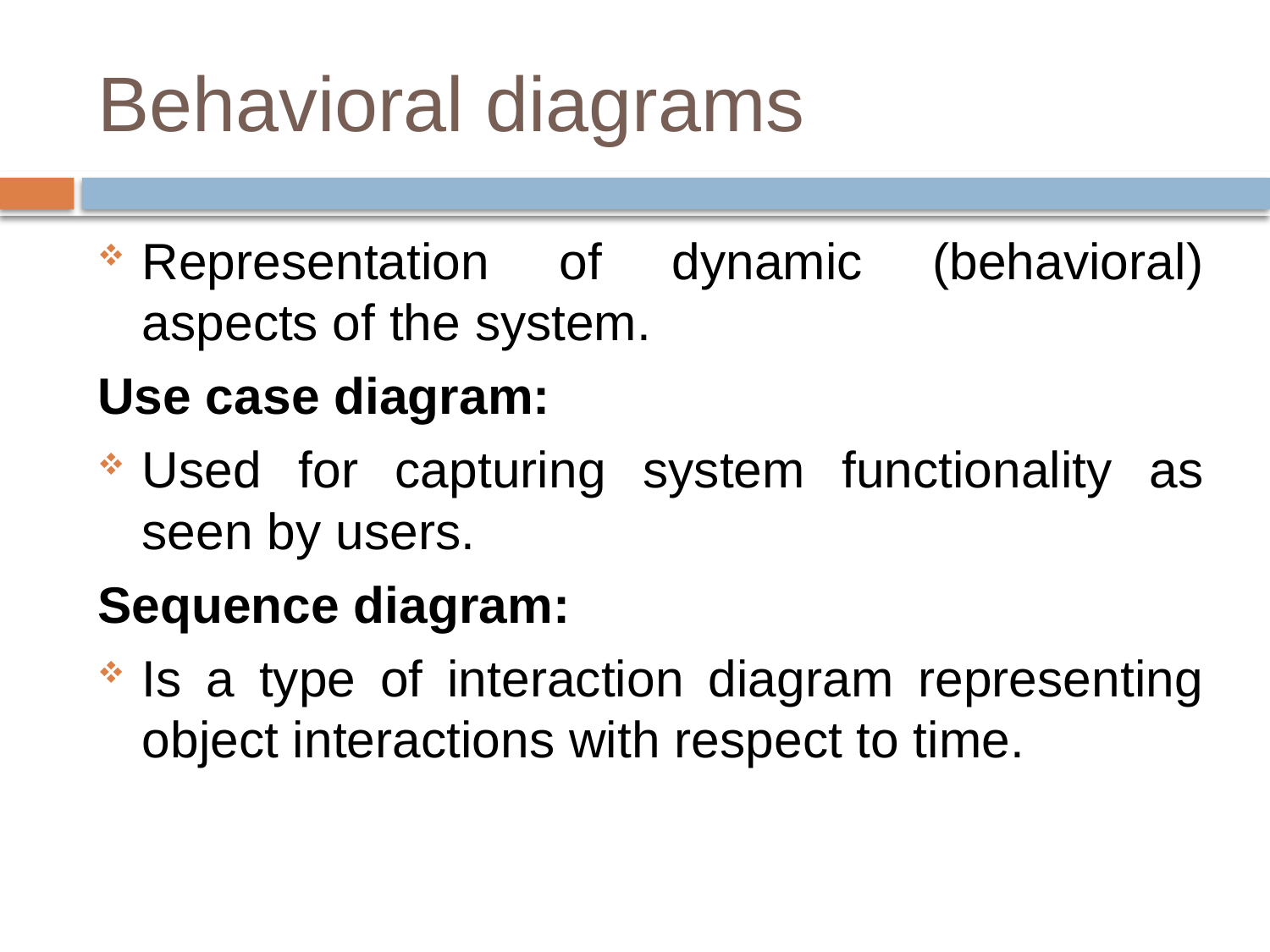

# Behavioral diagrams
Representation of dynamic (behavioral) aspects of the system.
Use case diagram:
Used for capturing system functionality as seen by users.
Sequence diagram:
Is a type of interaction diagram representing object interactions with respect to time.